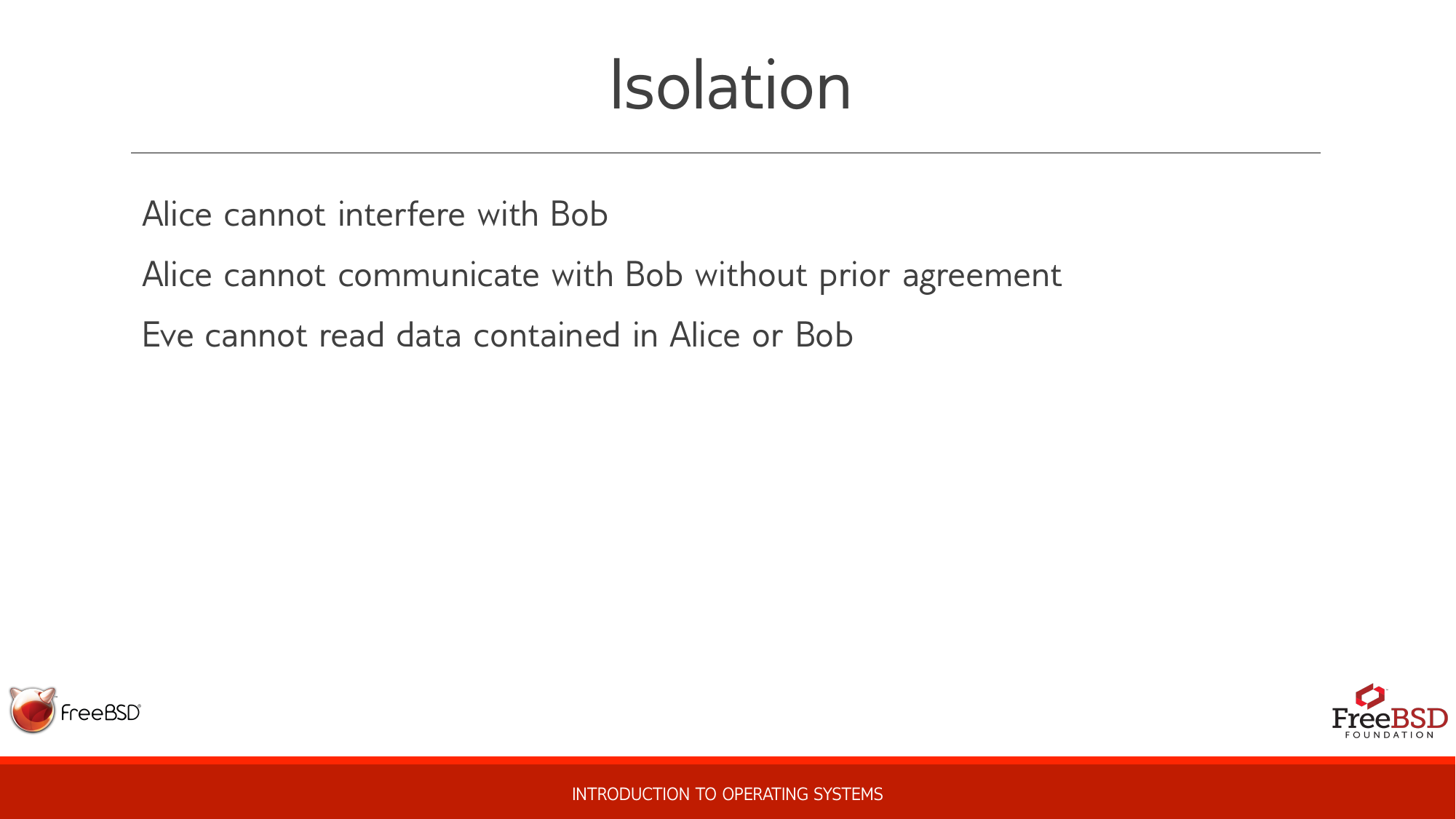

# Isolation
Alice cannot interfere with Bob
Alice cannot communicate with Bob without prior agreement
Eve cannot read data contained in Alice or Bob
Introduction to Operating Systems